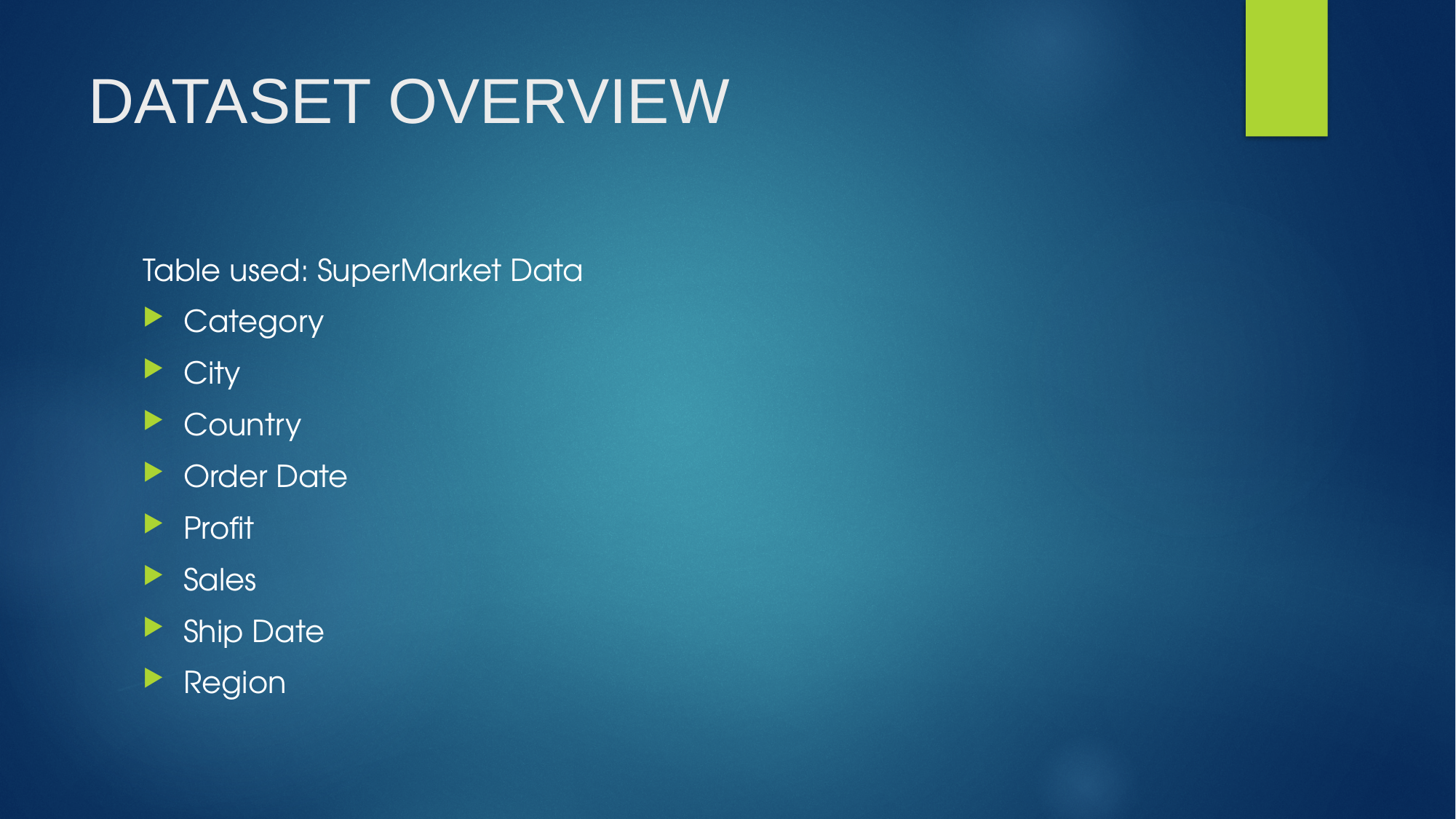

# DATASET OVERVIEW
Table used: SuperMarket Data
Category
City
Country
Order Date
Profit
Sales
Ship Date
Region